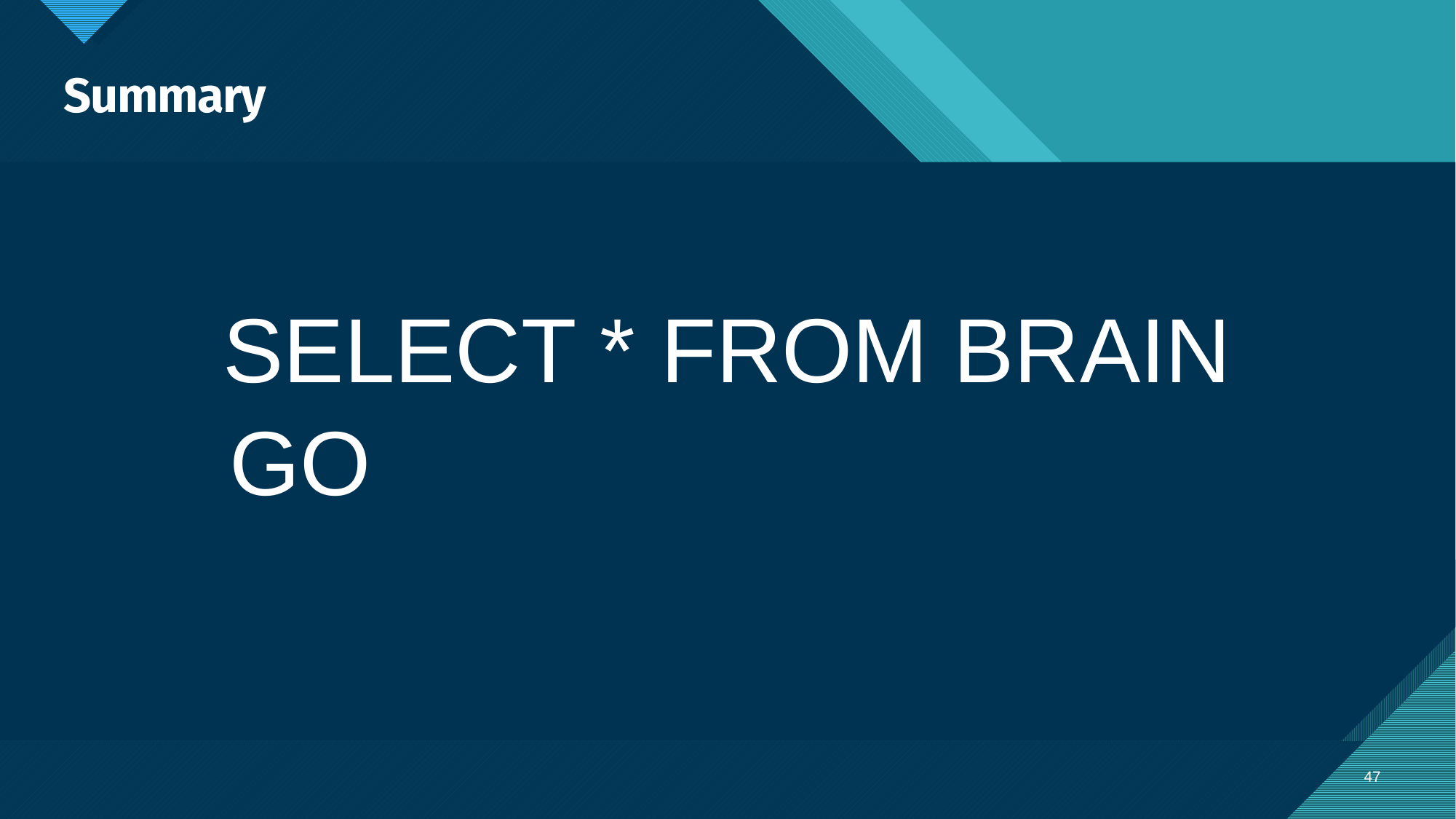

# Summary
SELECT * FROM BRAIN
  GO
47